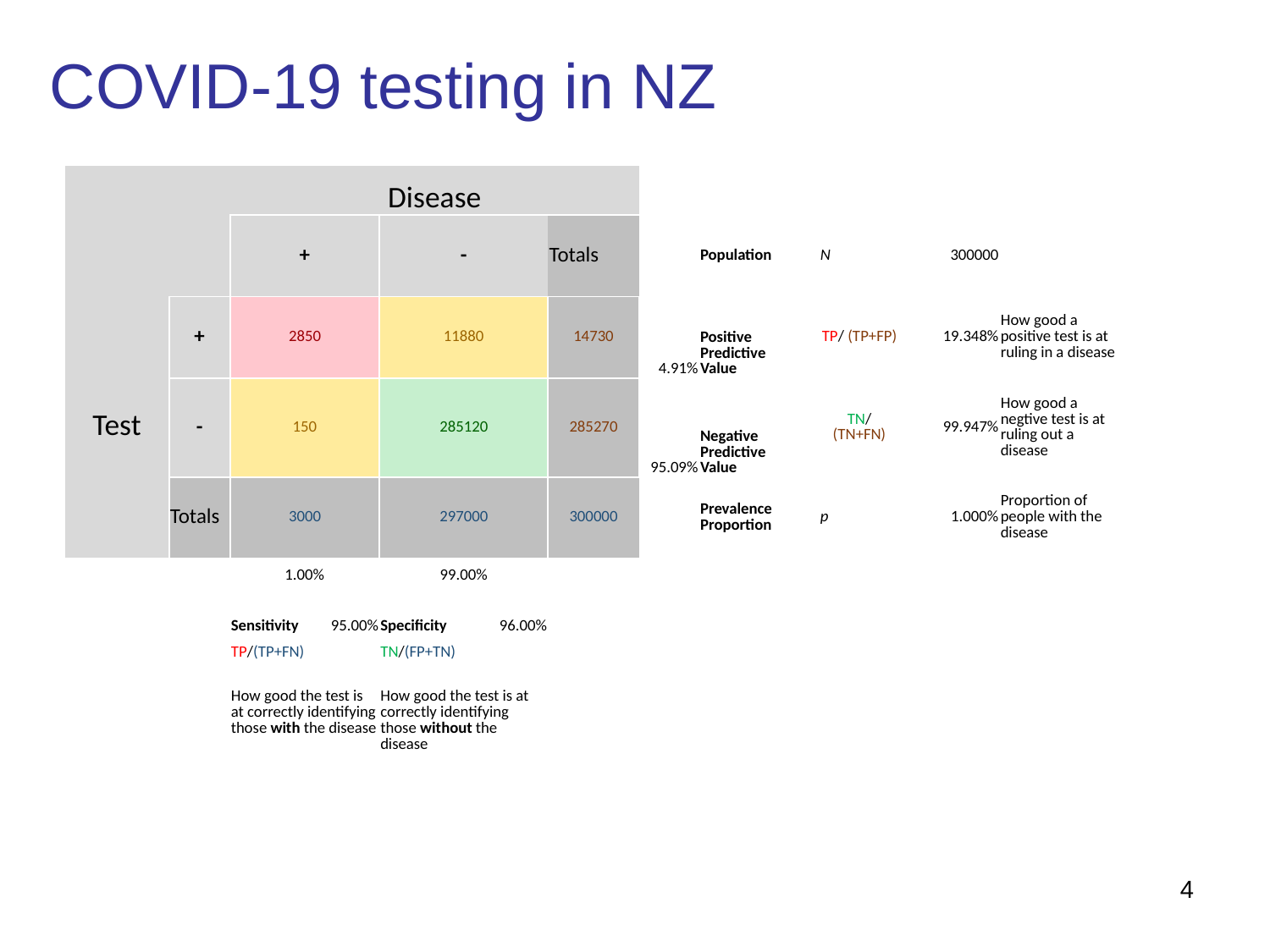

# COVID-19 testing in NZ
|  |  | Disease |  |  |  |  |  |  |  |  |  |  |
| --- | --- | --- | --- | --- | --- | --- | --- | --- | --- | --- | --- | --- |
|  |  | + |  | - |  | Totals |  | Population |  | N | 300000 |  |
| Test | + | 2850 |  | 11880 |  | 14730 | 4.91% | Positive Predictive Value |  | TP/ (TP+FP) | 19.348% | How good a positive test is at ruling in a disease |
|  | - | 150 |  | 285120 |  | 285270 | 95.09% | Negative Predictive Value |  | TN/ (TN+FN) | 99.947% | How good a negtive test is at ruling out a disease |
|  | Totals | 3000 |  | 297000 |  | 300000 |  | Prevalence Proportion |  | p | 1.000% | Proportion of people with the disease |
|  |  | 1.00% |  | 99.00% |  |  |  |  |  |  |  |  |
|  |  | Sensitivity | 95.00% | Specificity | 96.00% |  |  |  |  |  |  |  |
|  |  | TP/(TP+FN) |  | TN/(FP+TN) |  |  |  |  |  |  |  |  |
|  |  |  |  |  |  |  |  |  |  |  |  |  |
|  |  | How good the test is at correctly identifying those with the disease |  | How good the test is at correctly identifying those without the disease |  |  |  |  |  |  |  |  |
|  |  |  |  |  |  |  |  |  |  |  |  |  |
|  |  |  |  |  |  |  |  |  |  |  |  |  |
|  |  |  |  |  |  |  |  |  |  |  |  |  |
4